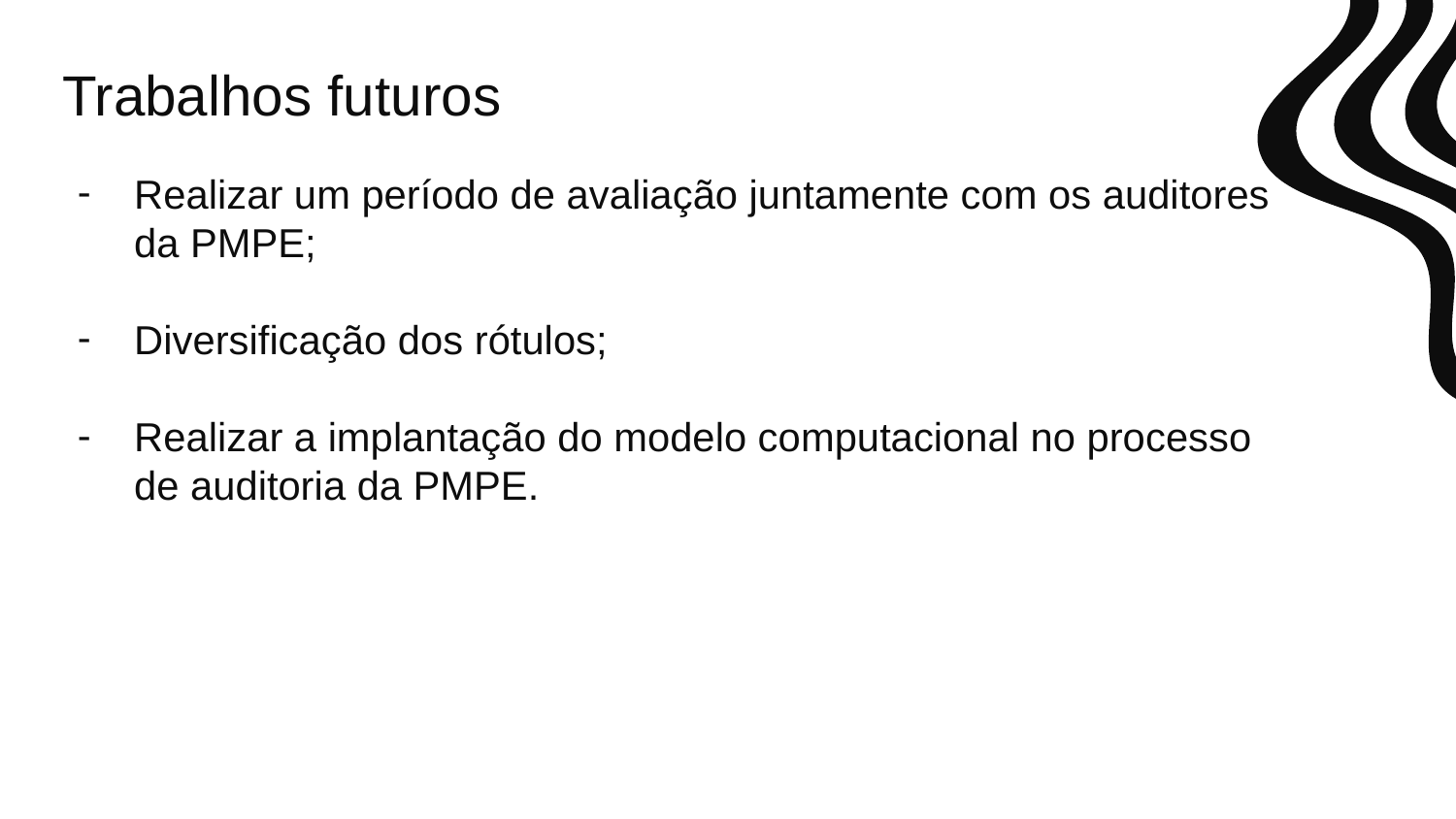

# Trabalhos futuros
Realizar um período de avaliação juntamente com os auditores da PMPE;

Diversificação dos rótulos;

Realizar a implantação do modelo computacional no processo de auditoria da PMPE.